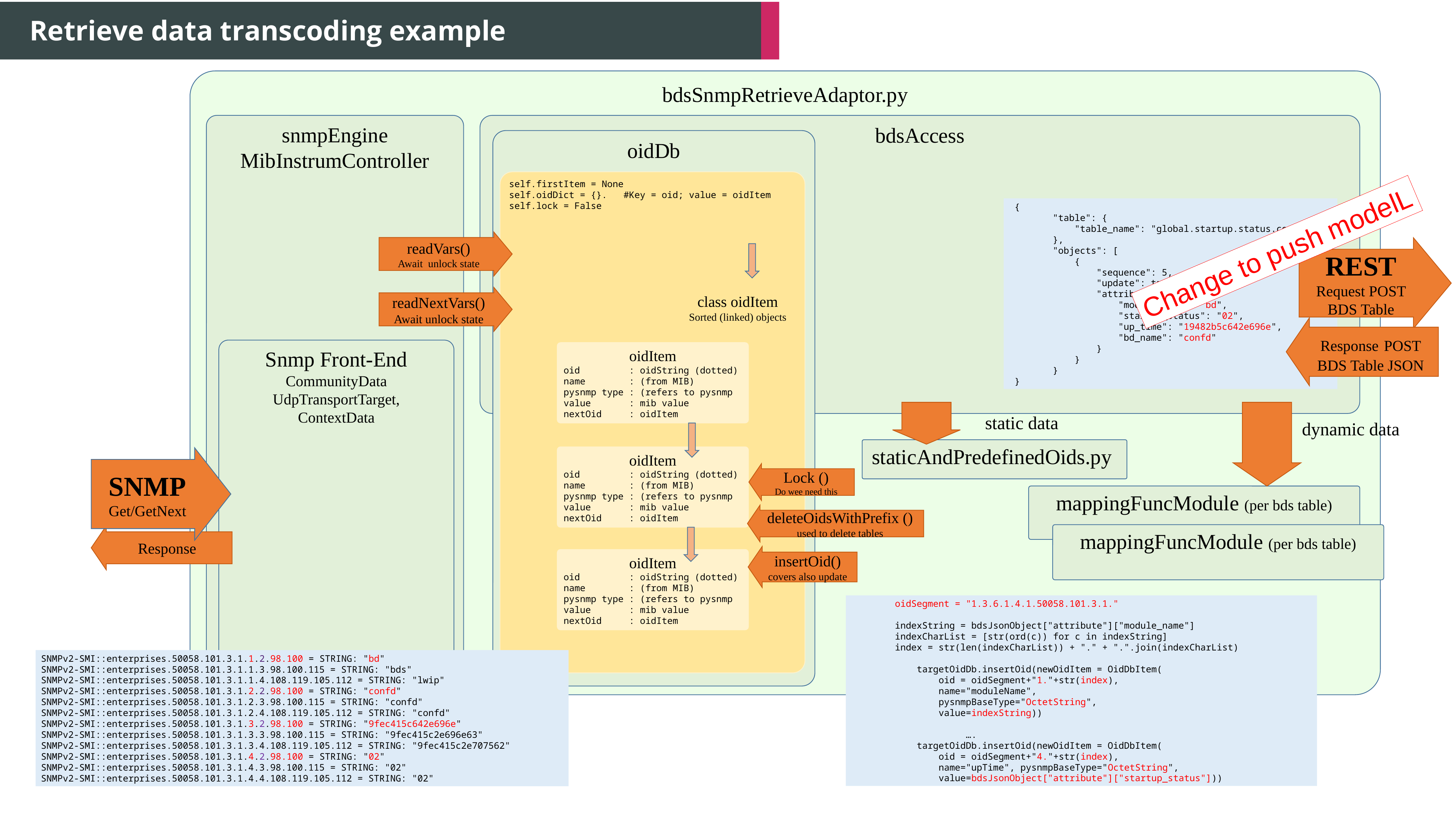

Retrieve data transcoding example
bdsSnmpRetrieveAdaptor.py
snmpEngine
MibInstrumController
bdsAccess
oidDb
self.firstItem = None
self.oidDict = {}.   #Key = oid; value = oidItem
self.lock = False
 {
        "table": {
            "table_name": "global.startup.status.confd"
        },
        "objects": [
            {
                "sequence": 5,
                "update": true,
                "attribute": {
                    "module_name": "bd",
                    "startup_status": "02",
                    "up_time": "19482b5c642e696e",
                    "bd_name": "confd"
                }
            }
        }
 }
readVars()
Await  unlock state
Change to push modelL
REST
Request POST BDS Table

readNextVars()
Await unlock state
class oidItem
Sorted (linked) objects
Response POST BDS Table JSON
Snmp Front-End
CommunityData
UdpTransportTarget,
ContextData
oidItem
oid         : oidString (dotted)
name        : (from MIB)
pysnmp type : (refers to pysnmp
value       : mib value
nextOid     : oidItem

static data

dynamic data

staticAndPredefinedOids.py
oidItem
oid         : oidString (dotted)
name        : (from MIB)
pysnmp type : (refers to pysnmp
value       : mib value
nextOid     : oidItem
SNMP
Get/GetNext
Lock ()
Do wee need this
mappingFuncModule (per bds table)
deleteOidsWithPrefix ()
used to delete tables
mappingFuncModule (per bds table)
Response

insertOid()
covers also update
oidItem
oid         : oidString (dotted)
name        : (from MIB)
pysnmp type : (refers to pysnmp
value       : mib value
nextOid     : oidItem
        oidSegment = "1.3.6.1.4.1.50058.101.3.1."

        indexString = bdsJsonObject["attribute"]["module_name"]
        indexCharList = [str(ord(c)) for c in indexString]
        index = str(len(indexCharList)) + "." + ".".join(indexCharList)

            targetOidDb.insertOid(newOidItem = OidDbItem(
                oid = oidSegment+"1."+str(index),
                name="moduleName",
                pysnmpBaseType="OctetString",
                value=indexString))

                     ….
            targetOidDb.insertOid(newOidItem = OidDbItem(
                oid = oidSegment+"4."+str(index),
                name="upTime", pysnmpBaseType="OctetString",
                value=bdsJsonObject["attribute"]["startup_status"]))
SNMPv2-SMI::enterprises.50058.101.3.1.1.2.98.100 = STRING: "bd"
SNMPv2-SMI::enterprises.50058.101.3.1.1.3.98.100.115 = STRING: "bds"
SNMPv2-SMI::enterprises.50058.101.3.1.1.4.108.119.105.112 = STRING: "lwip"
SNMPv2-SMI::enterprises.50058.101.3.1.2.2.98.100 = STRING: "confd"
SNMPv2-SMI::enterprises.50058.101.3.1.2.3.98.100.115 = STRING: "confd"
SNMPv2-SMI::enterprises.50058.101.3.1.2.4.108.119.105.112 = STRING: "confd"
SNMPv2-SMI::enterprises.50058.101.3.1.3.2.98.100 = STRING: "9fec415c642e696e"
SNMPv2-SMI::enterprises.50058.101.3.1.3.3.98.100.115 = STRING: "9fec415c2e696e63"
SNMPv2-SMI::enterprises.50058.101.3.1.3.4.108.119.105.112 = STRING: "9fec415c2e707562"
SNMPv2-SMI::enterprises.50058.101.3.1.4.2.98.100 = STRING: "02"
SNMPv2-SMI::enterprises.50058.101.3.1.4.3.98.100.115 = STRING: "02"
SNMPv2-SMI::enterprises.50058.101.3.1.4.4.108.119.105.112 = STRING: "02"